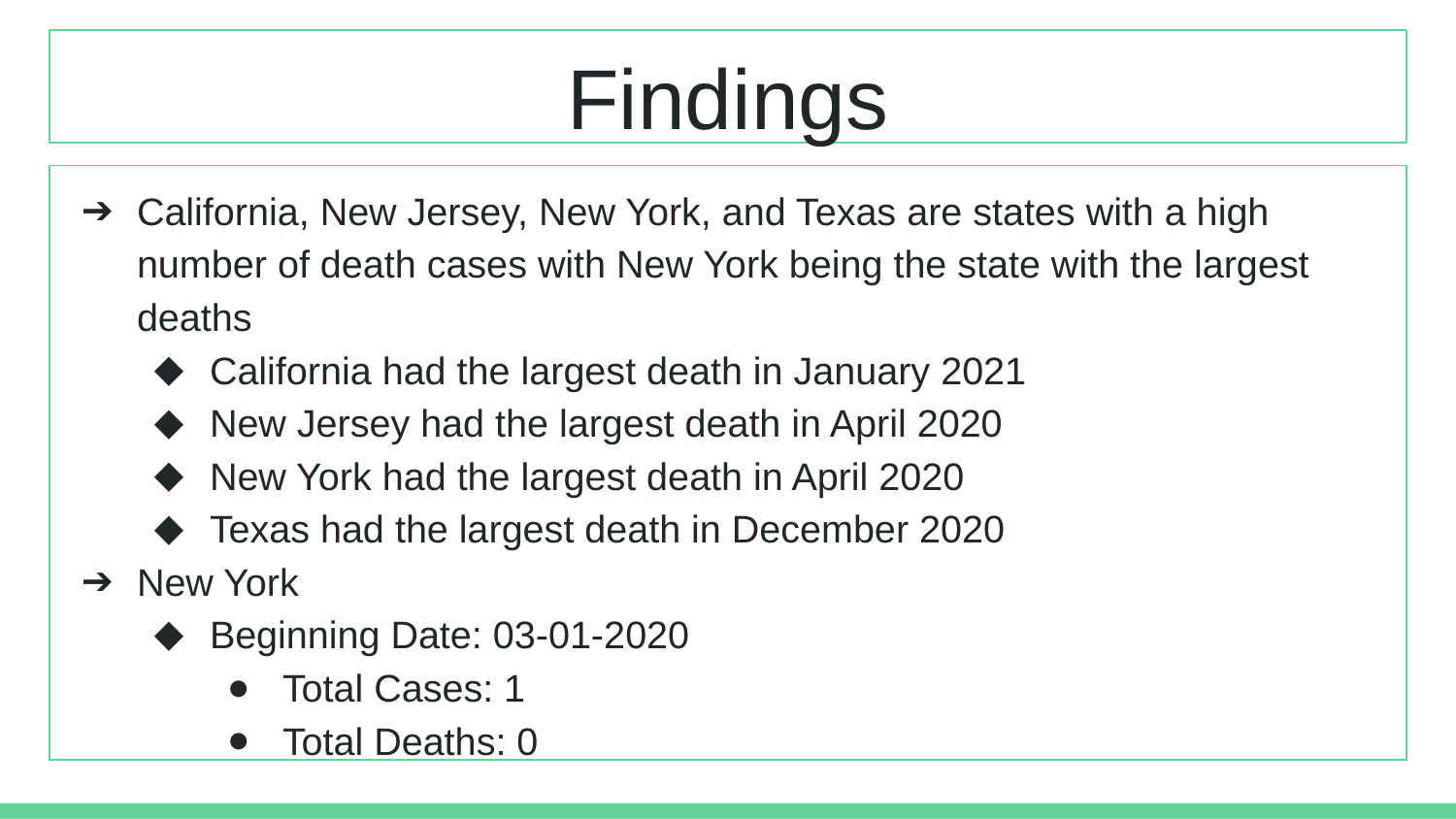

# Findings

California, New Jersey, New York, and Texas are states with a high number of death cases with New York being the state with the largest deaths
California had the largest death in January 2021
New Jersey had the largest death in April 2020
New York had the largest death in April 2020
Texas had the largest death in December 2020
New York
Beginning Date: 03-01-2020
Total Cases: 1
Total Deaths: 0